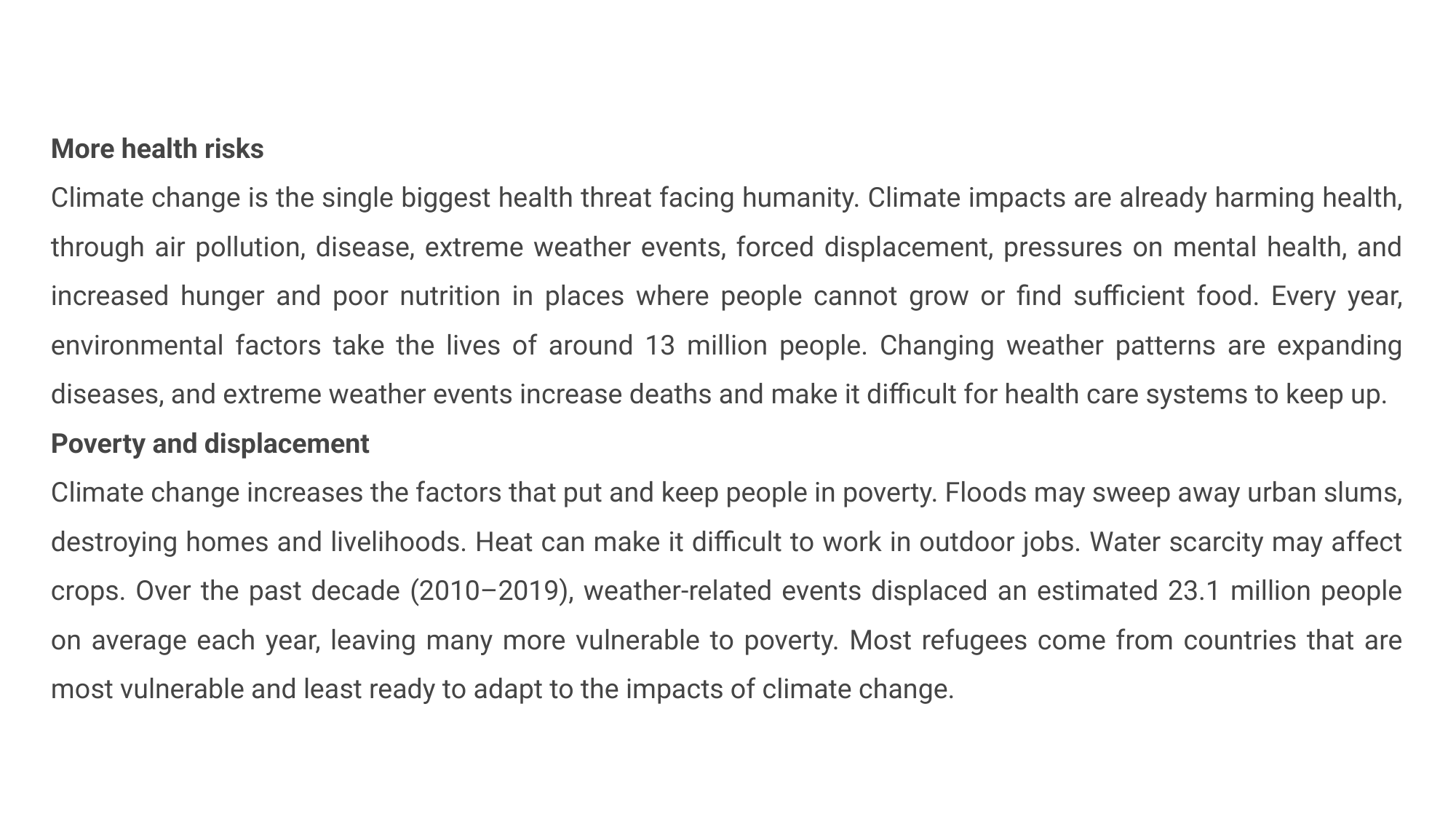

More health risks
Climate change is the single biggest health threat facing humanity. Climate impacts are already harming health, through air pollution, disease, extreme weather events, forced displacement, pressures on mental health, and increased hunger and poor nutrition in places where people cannot grow or find sufficient food. Every year, environmental factors take the lives of around 13 million people. Changing weather patterns are expanding diseases, and extreme weather events increase deaths and make it difficult for health care systems to keep up.
Poverty and displacement
Climate change increases the factors that put and keep people in poverty. Floods may sweep away urban slums, destroying homes and livelihoods. Heat can make it difficult to work in outdoor jobs. Water scarcity may affect crops. Over the past decade (2010–2019), weather-related events displaced an estimated 23.1 million people on average each year, leaving many more vulnerable to poverty. Most refugees come from countries that are most vulnerable and least ready to adapt to the impacts of climate change.